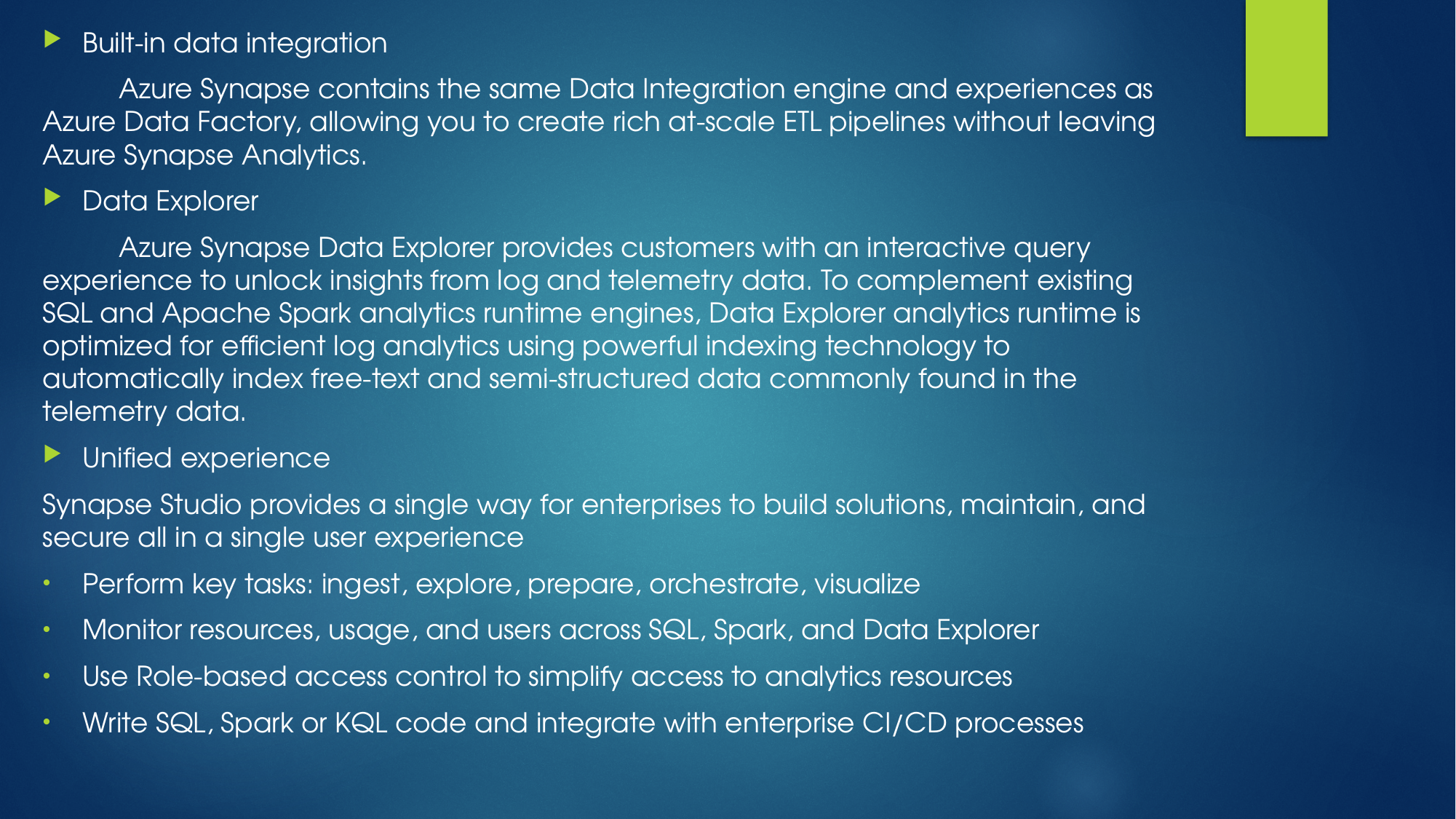

Built-in data integration
          Azure Synapse contains the same Data Integration engine and experiences as Azure Data Factory, allowing you to create rich at-scale ETL pipelines without leaving Azure Synapse Analytics.
Data Explorer
          Azure Synapse Data Explorer provides customers with an interactive query experience to unlock insights from log and telemetry data. To complement existing SQL and Apache Spark analytics runtime engines, Data Explorer analytics runtime is optimized for efficient log analytics using powerful indexing technology to automatically index free-text and semi-structured data commonly found in the telemetry data.
Unified experience
Synapse Studio provides a single way for enterprises to build solutions, maintain, and secure all in a single user experience
Perform key tasks: ingest, explore, prepare, orchestrate, visualize
Monitor resources, usage, and users across SQL, Spark, and Data Explorer
Use Role-based access control to simplify access to analytics resources
Write SQL, Spark or KQL code and integrate with enterprise CI/CD processes